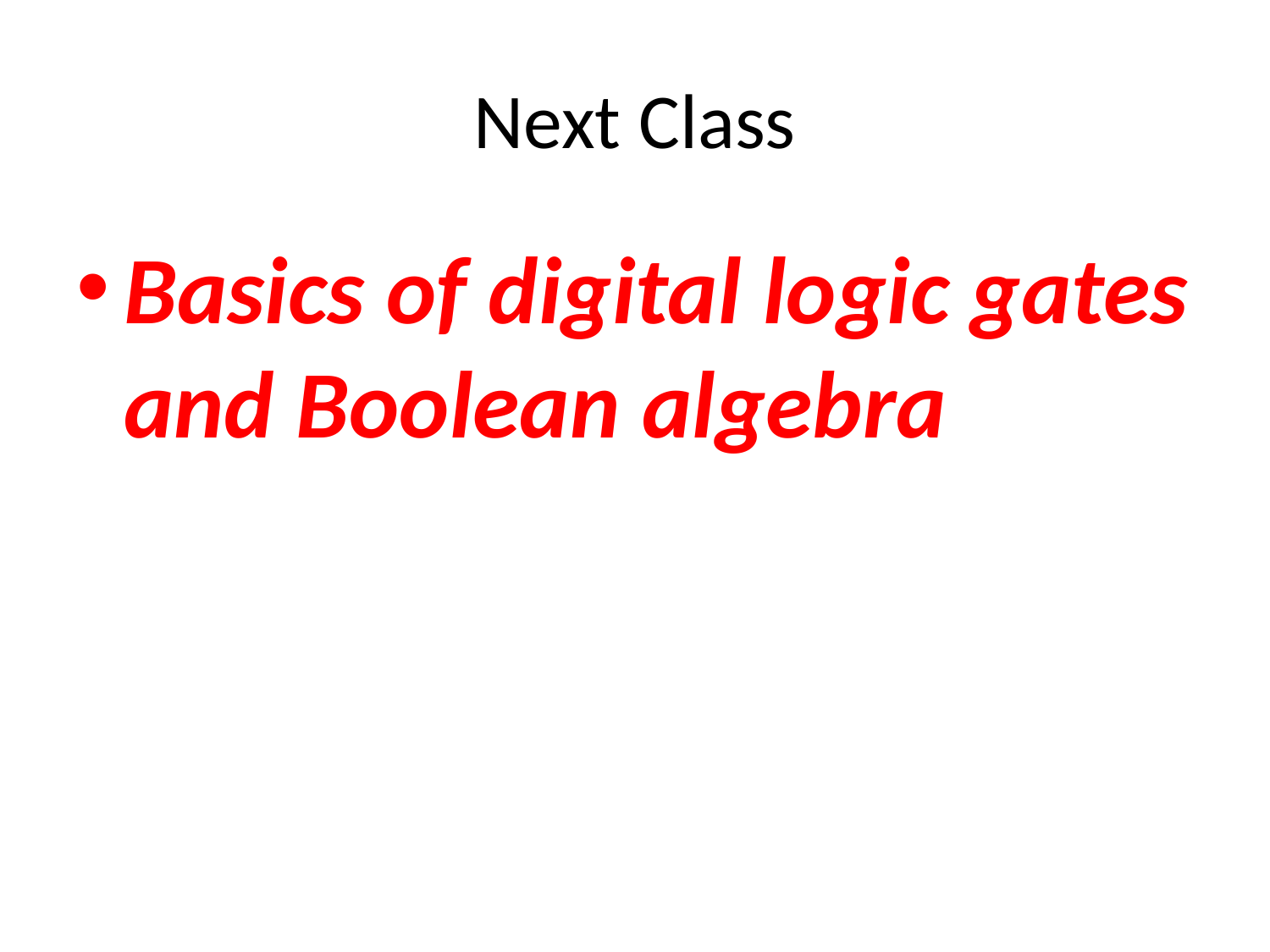

# Next Class
Basics of digital logic gates and Boolean algebra